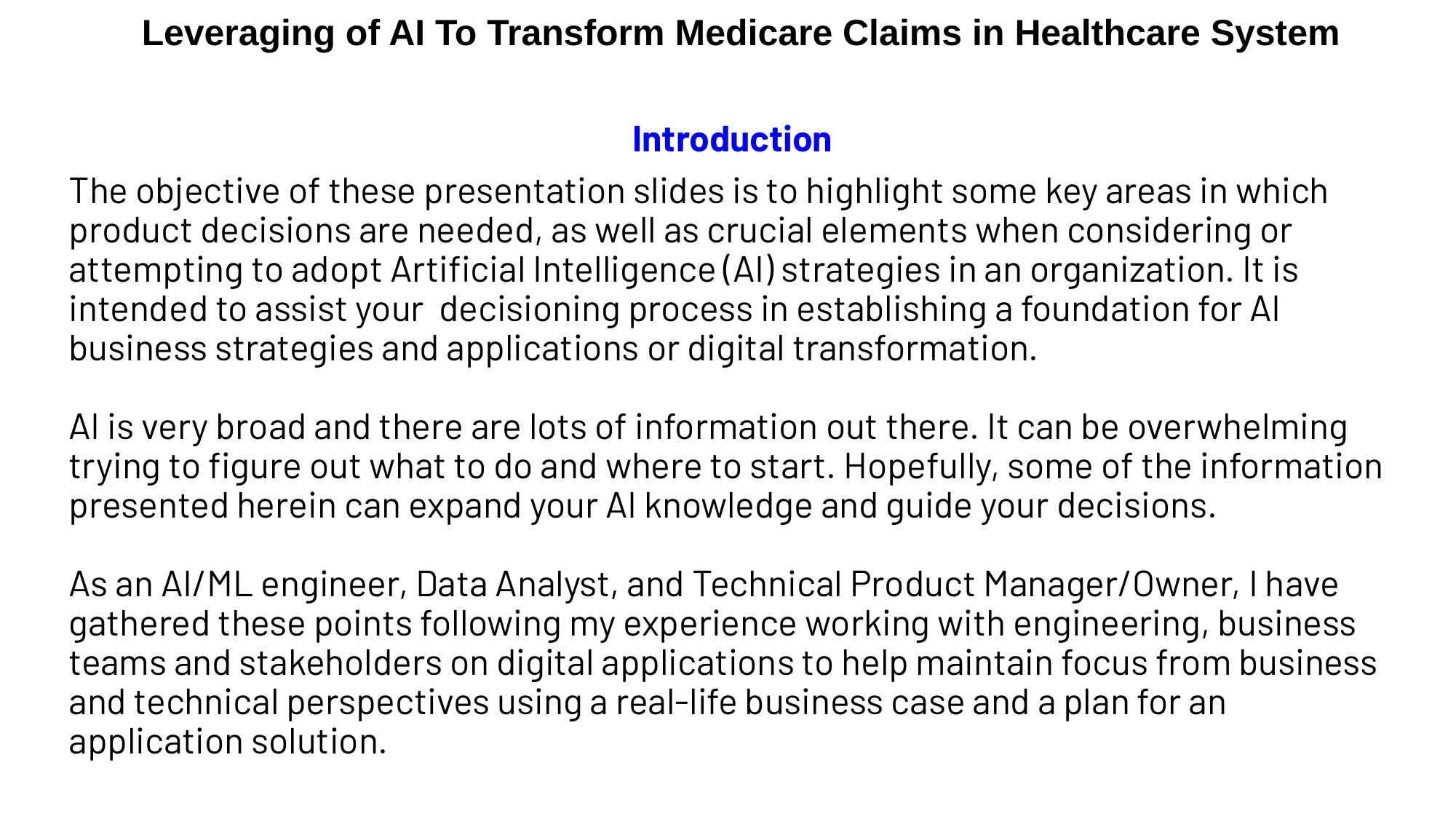

Leveraging of AI To Transform Medicare Claims in Healthcare System
Introduction
The objective of these presentation slides is to highlight some key areas in which product decisions are needed, as well as crucial elements when considering or attempting to adopt Artificial Intelligence (AI) strategies in an organization. It is intended to assist your  decisioning process in establishing a foundation for AI business strategies and applications or digital transformation.
AI is very broad and there are lots of information out there. It can be overwhelming trying to figure out what to do and where to start. Hopefully, some of the information presented herein can expand your AI knowledge and guide your decisions.
As an AI/ML engineer, Data Analyst, and Technical Product Manager/Owner, I have gathered these points following my experience working with engineering, business teams and stakeholders on digital applications to help maintain focus from business and technical perspectives using a real-life business case and a plan for an application solution.